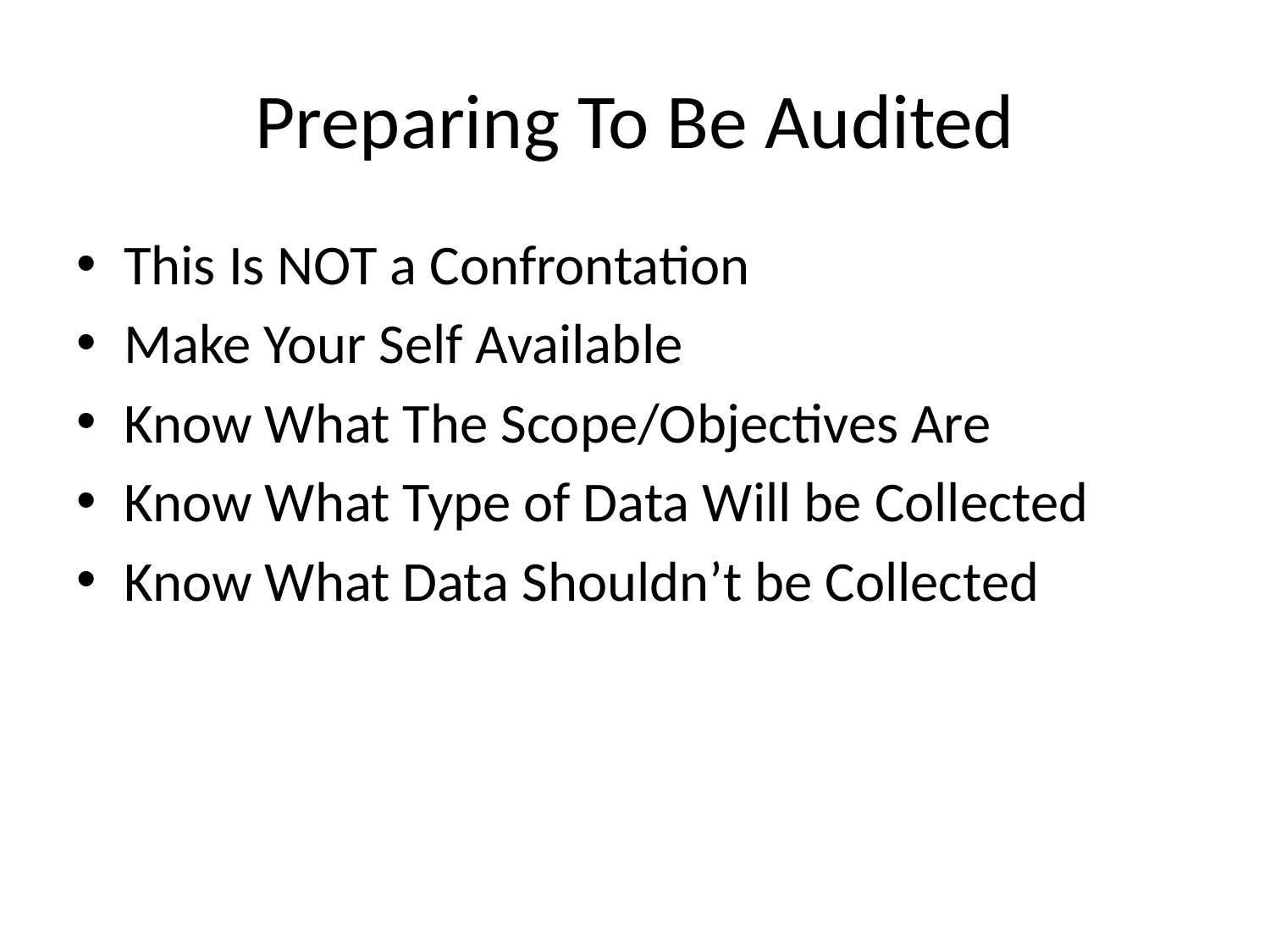

# Preparing To Be Audited
This Is NOT a Confrontation
Make Your Self Available
Know What The Scope/Objectives Are
Know What Type of Data Will be Collected
Know What Data Shouldn’t be Collected